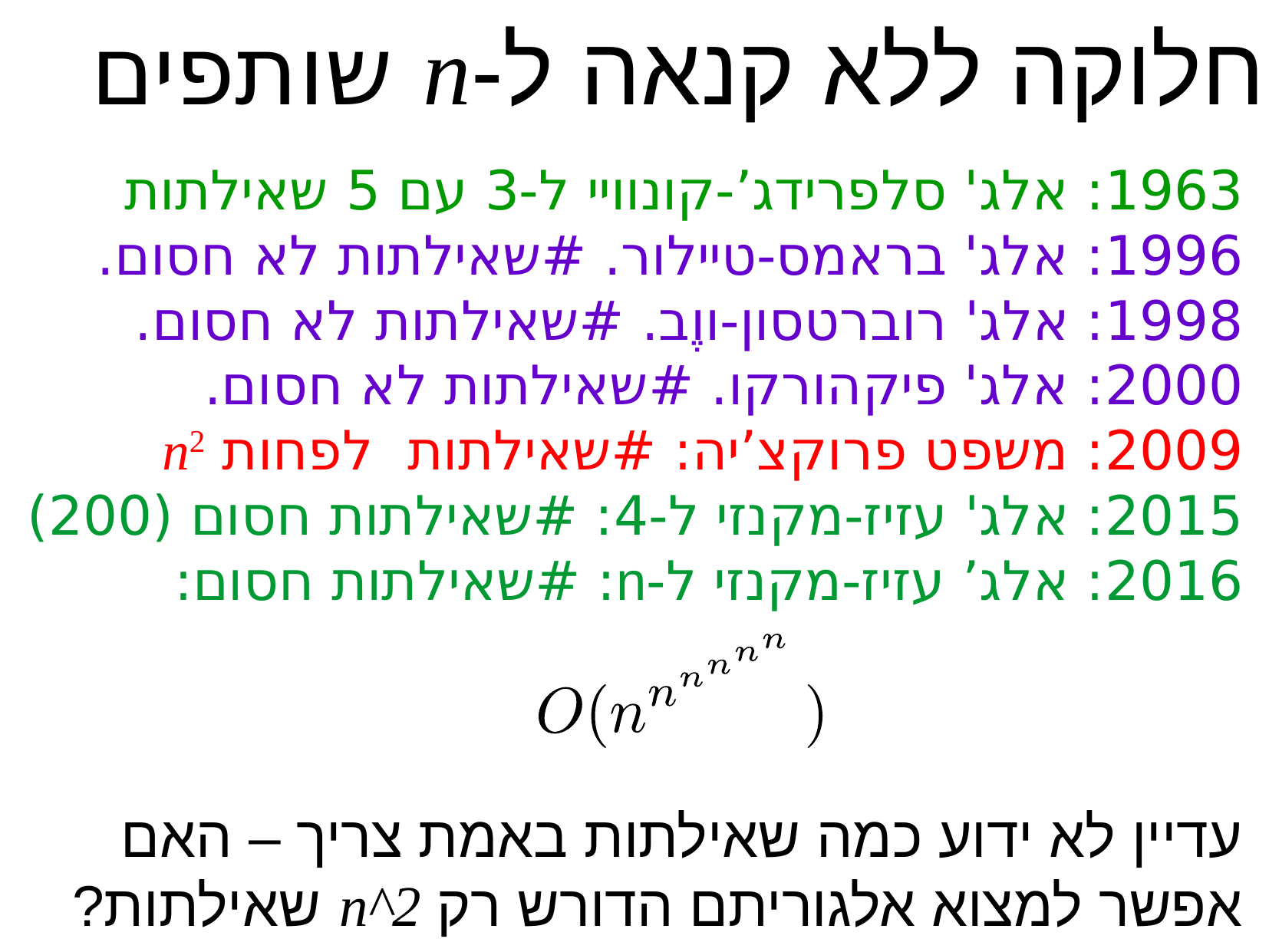

חלוקה ללא קנאה ל-n שותפים
1963: אלג' סלפרידג’-קונוויי ל-3 עם 5 שאילתות
1996: אלג' בראמס-טיילור. #שאילתות לא חסום.
1998: אלג' רוברטסון-ווֶב. #שאילתות לא חסום.
2000: אלג' פיקהורקו. #שאילתות לא חסום.
2009: משפט פרוקצ’יה: #שאילתות  לפחות n2
2015: אלג' עזיז-מקנזי ל-4: #שאילתות חסום (200)
2016: אלג’ עזיז-מקנזי ל-n: #שאילתות חסום:

עדיין לא ידוע כמה שאילתות באמת צריך – האם
אפשר למצוא אלגוריתם הדורש רק n^2 שאילתות?